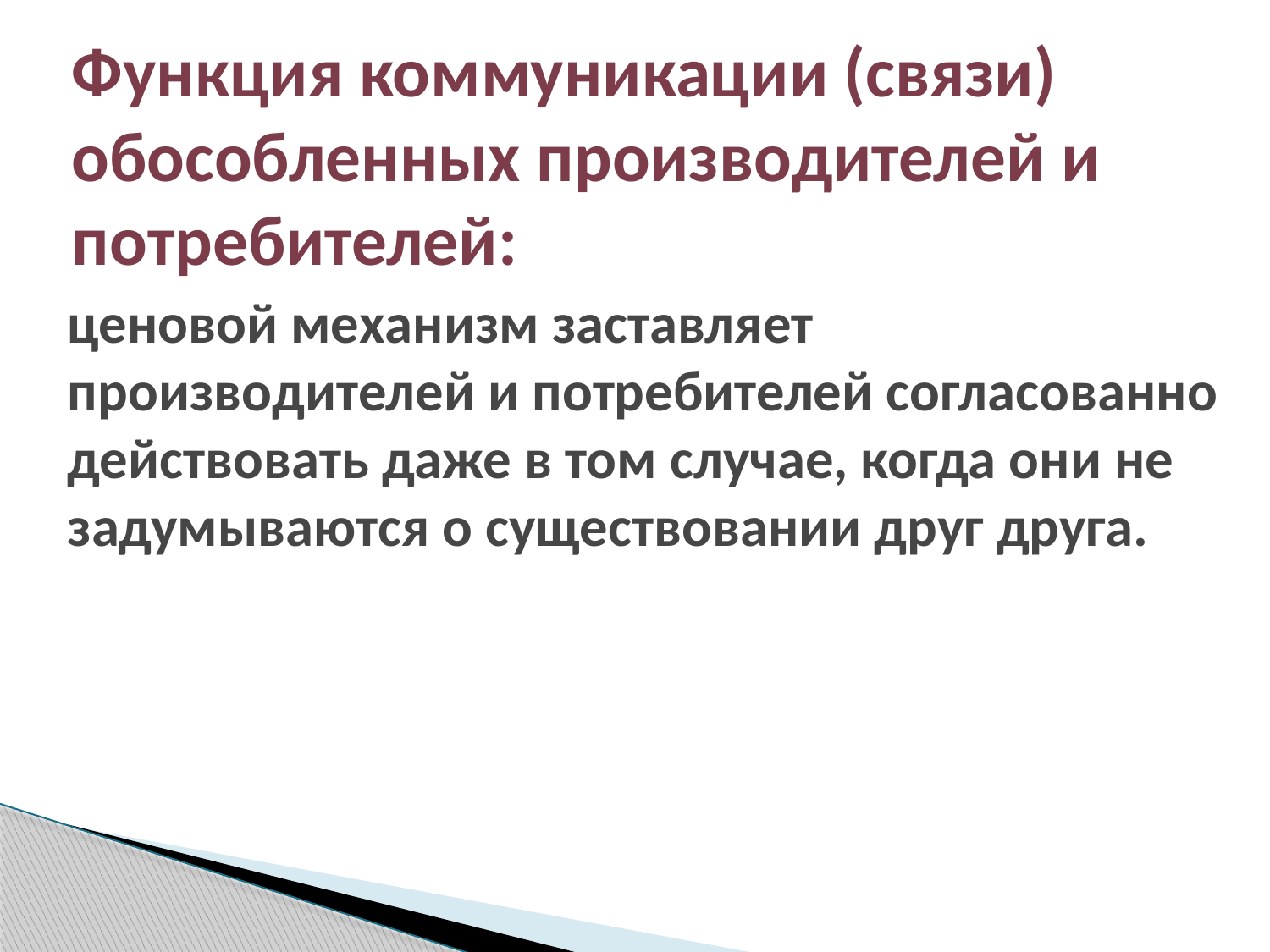

# Функция коммуникации (связи) обособленных производителей и потребителей:
ценовой механизм заставляет производителей и потребителей согласованно действовать даже в том случае, когда они не задумываются о существовании друг друга.